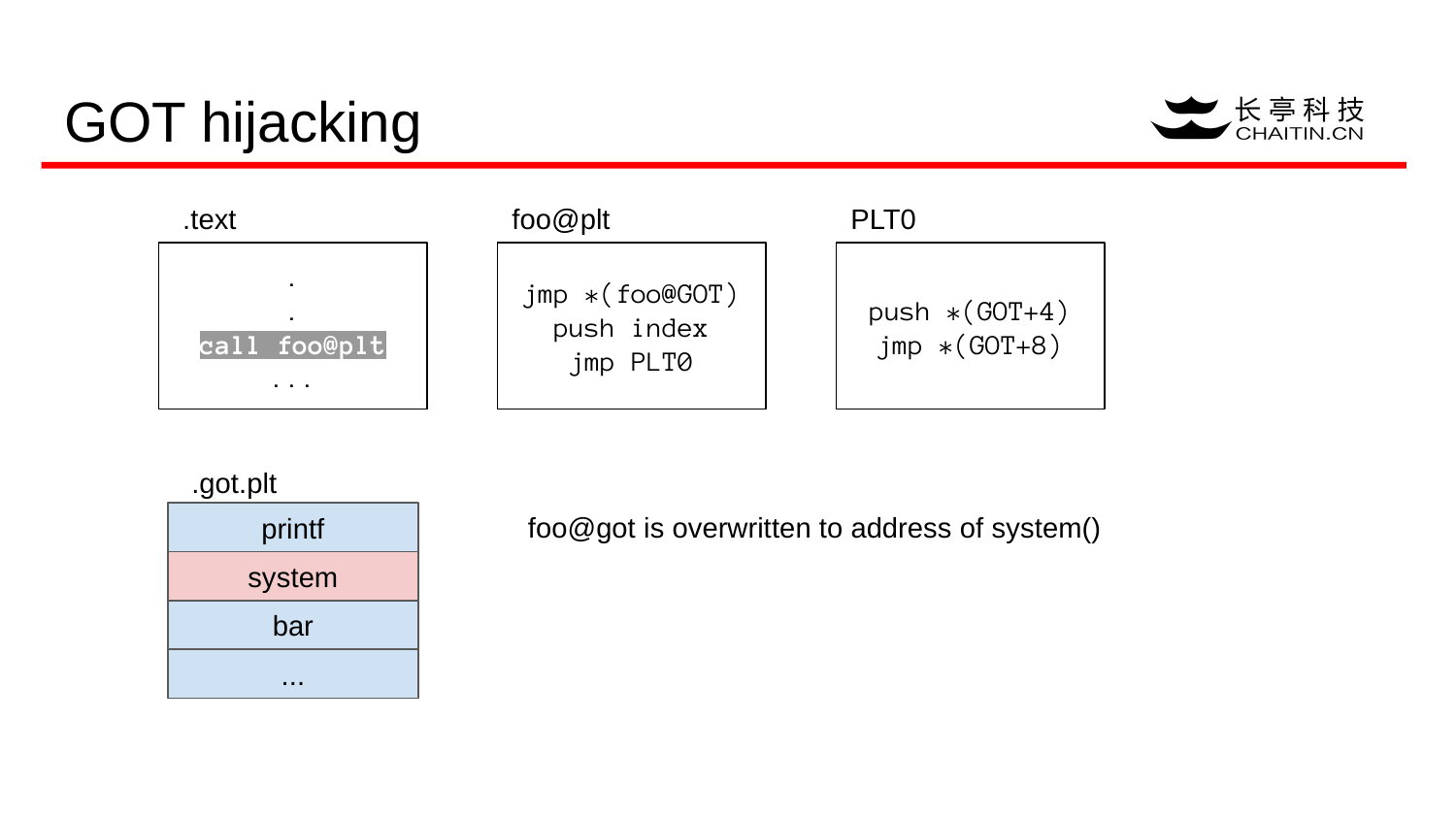

# GOT hijacking
.text
foo@plt
PLT0
.
.
call foo@plt
...
jmp *(foo@GOT)
push index
jmp PLT0
push *(GOT+4)
jmp *(GOT+8)
.got.plt
foo@got is overwritten to address of system()
printf
system
bar
...